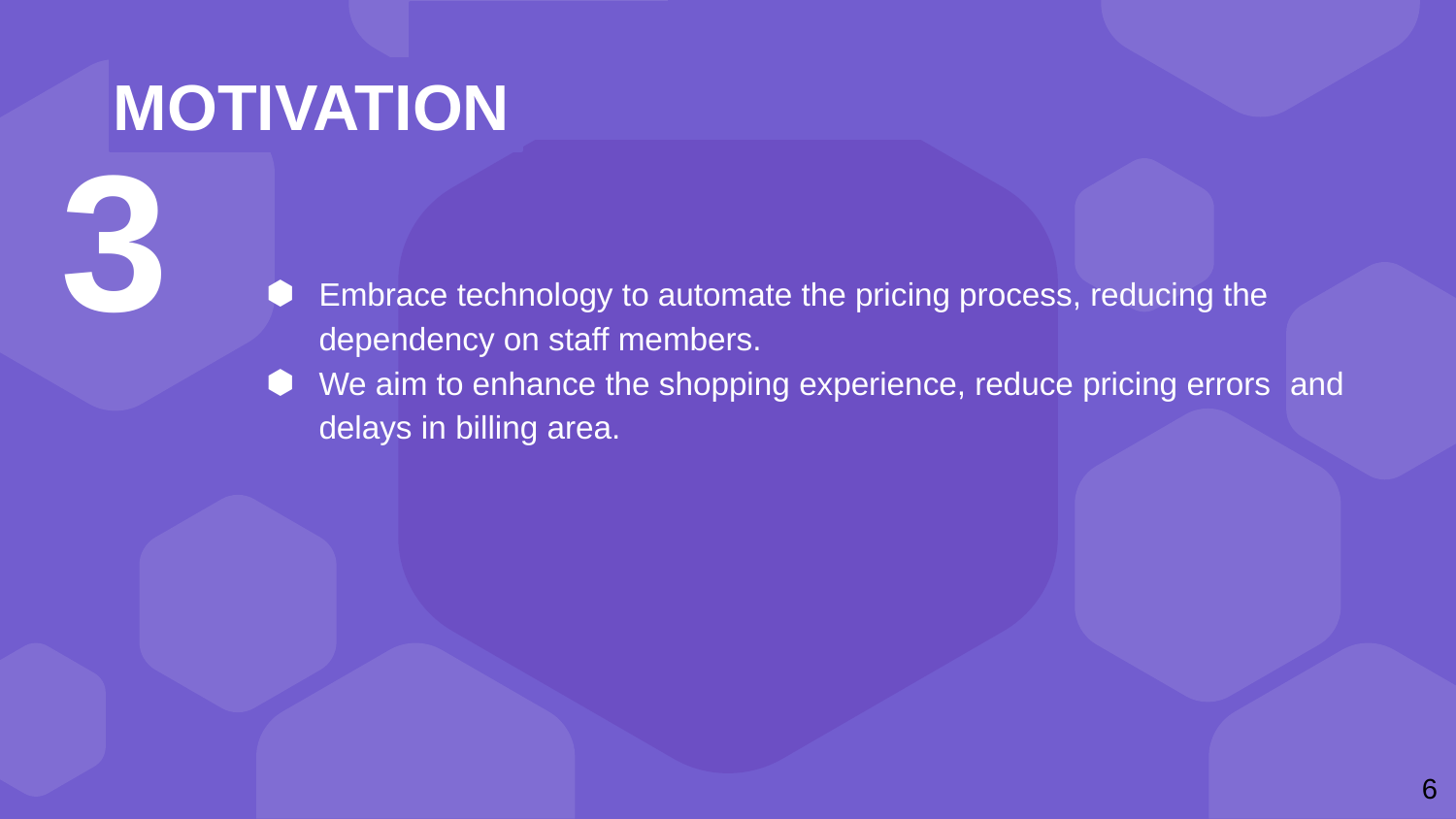

.
.
.
.
.
I
“
I
I

I

Embrace technology to automate the pricing process, reducing the dependency on staff members.
We aim to enhance the shopping experience, reduce pricing errors  and delays in billing area.

MOTIVATION
3
6